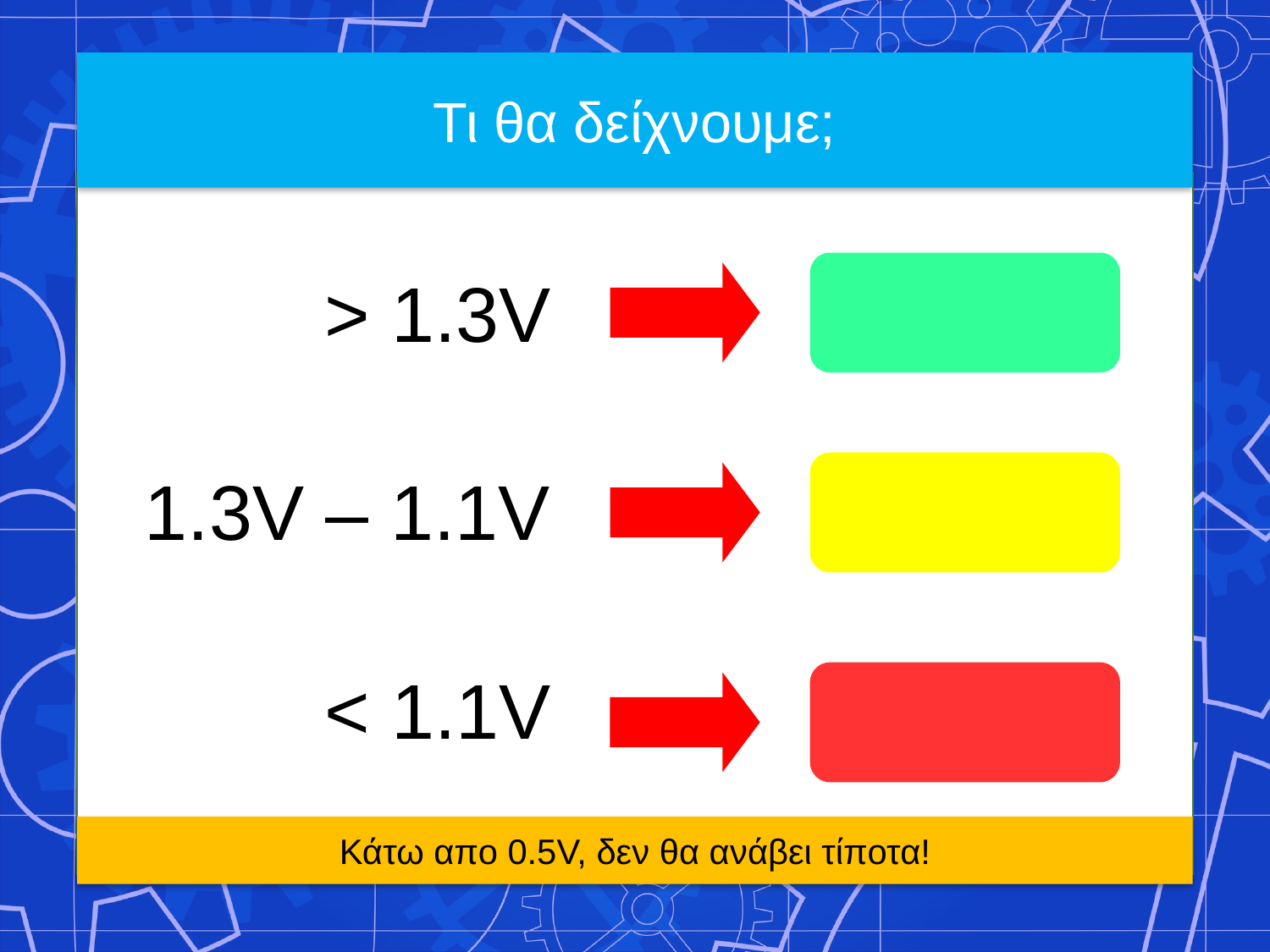

Τι θα δείχνουμε;

> 1.3V

1.3V – 1.1V

< 1.1V

Κάτω απο 0.5V, δεν θα ανάβει τίποτα!